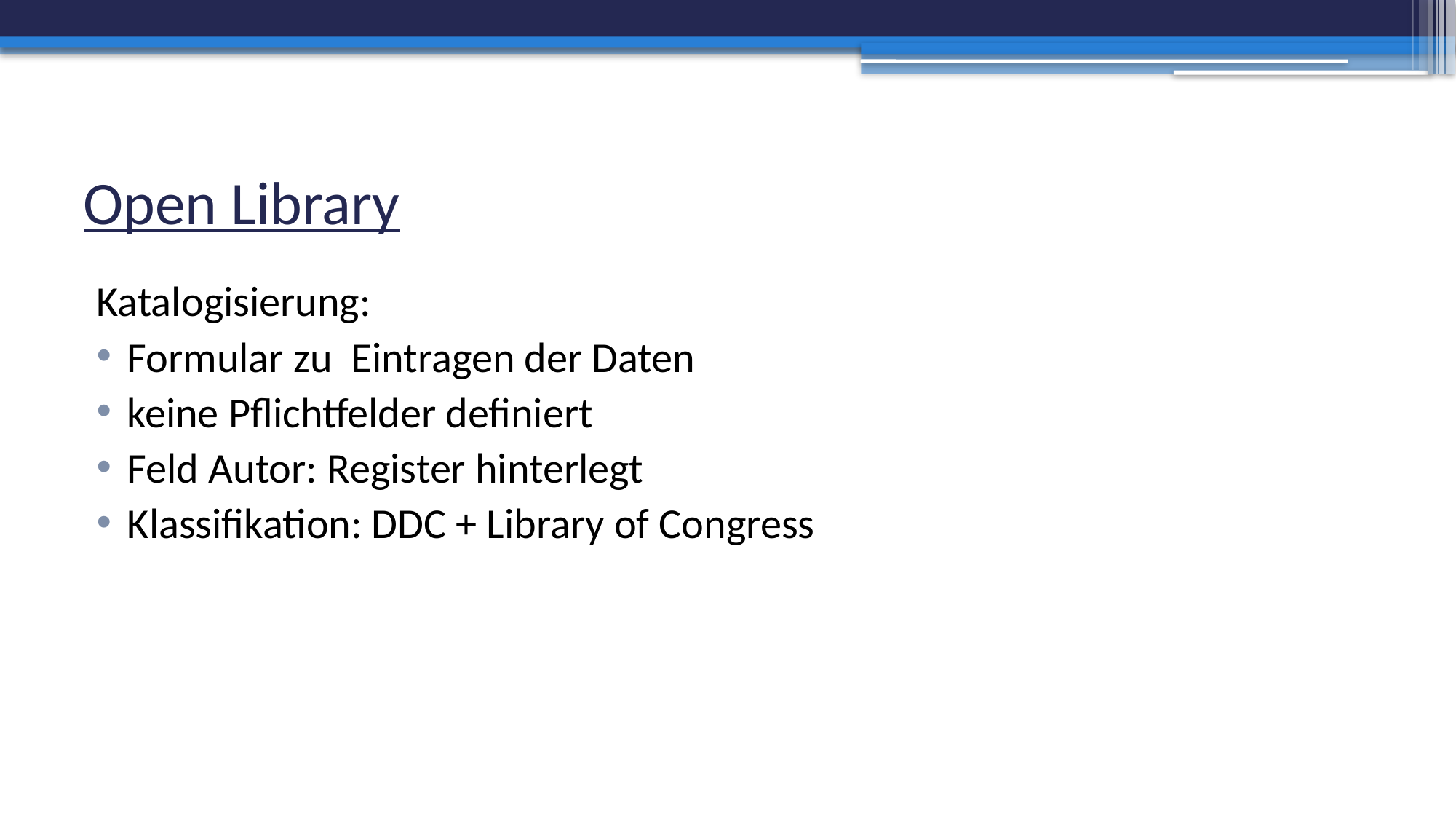

# Open Library
Katalogisierung:
Formular zu  Eintragen der Daten
keine Pflichtfelder definiert
Feld Autor: Register hinterlegt
Klassifikation: DDC + Library of Congress